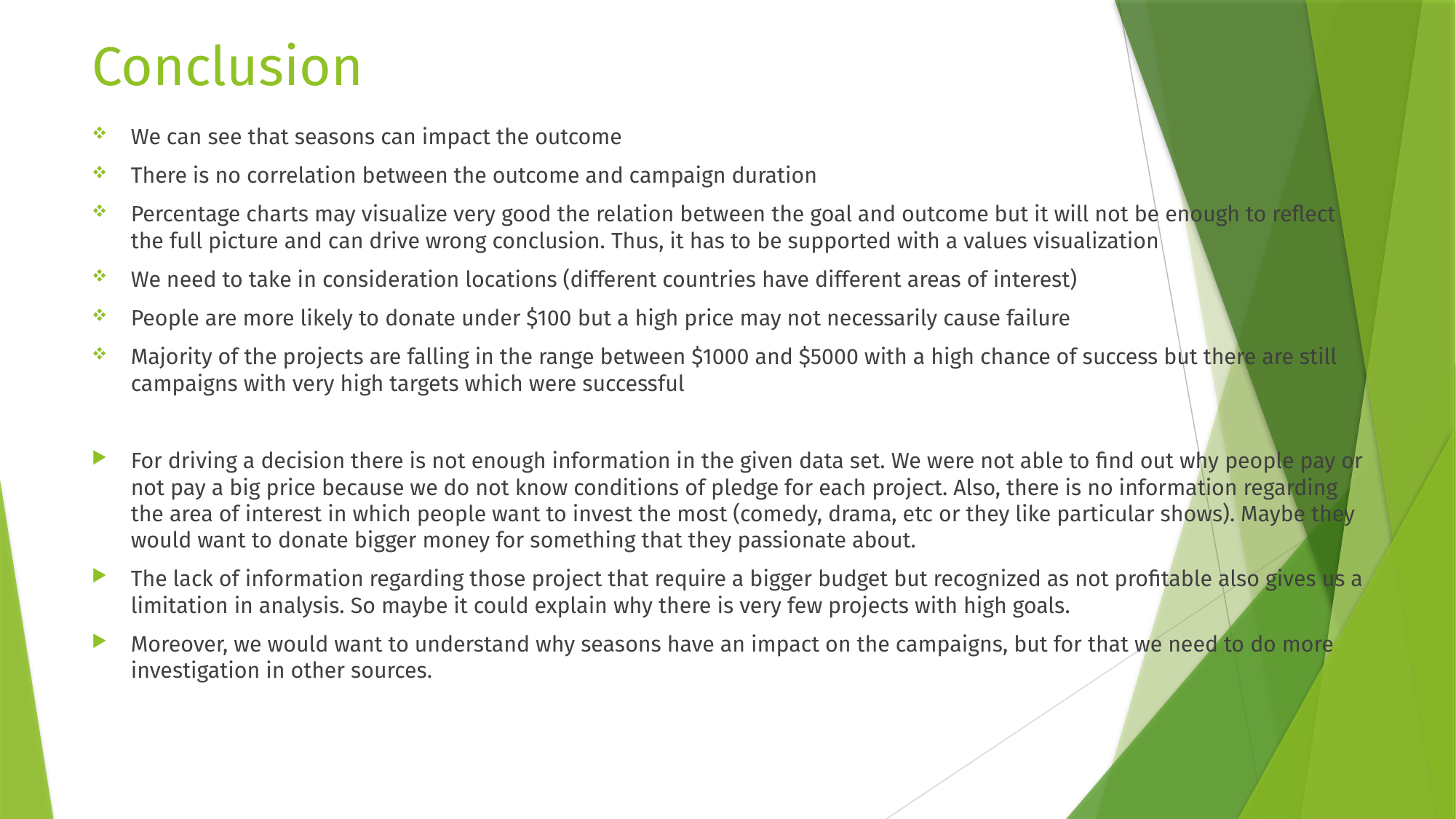

# Conclusion
We can see that seasons can impact the outcome
There is no correlation between the outcome and campaign duration
Percentage charts may visualize very good the relation between the goal and outcome but it will not be enough to reflect the full picture and can drive wrong conclusion. Thus, it has to be supported with a values visualization
We need to take in consideration locations (different countries have different areas of interest)
People are more likely to donate under $100 but a high price may not necessarily cause failure
Majority of the projects are falling in the range between $1000 and $5000 with a high chance of success but there are still campaigns with very high targets which were successful

For driving a decision there is not enough information in the given data set. We were not able to find out why people pay or not pay a big price because we do not know conditions of pledge for each project. Also, there is no information regarding the area of interest in which people want to invest the most (comedy, drama, etc or they like particular shows). Maybe they would want to donate bigger money for something that they passionate about.
The lack of information regarding those project that require a bigger budget but recognized as not profitable also gives us a limitation in analysis. So maybe it could explain why there is very few projects with high goals.
Moreover, we would want to understand why seasons have an impact on the campaigns, but for that we need to do more investigation in other sources.